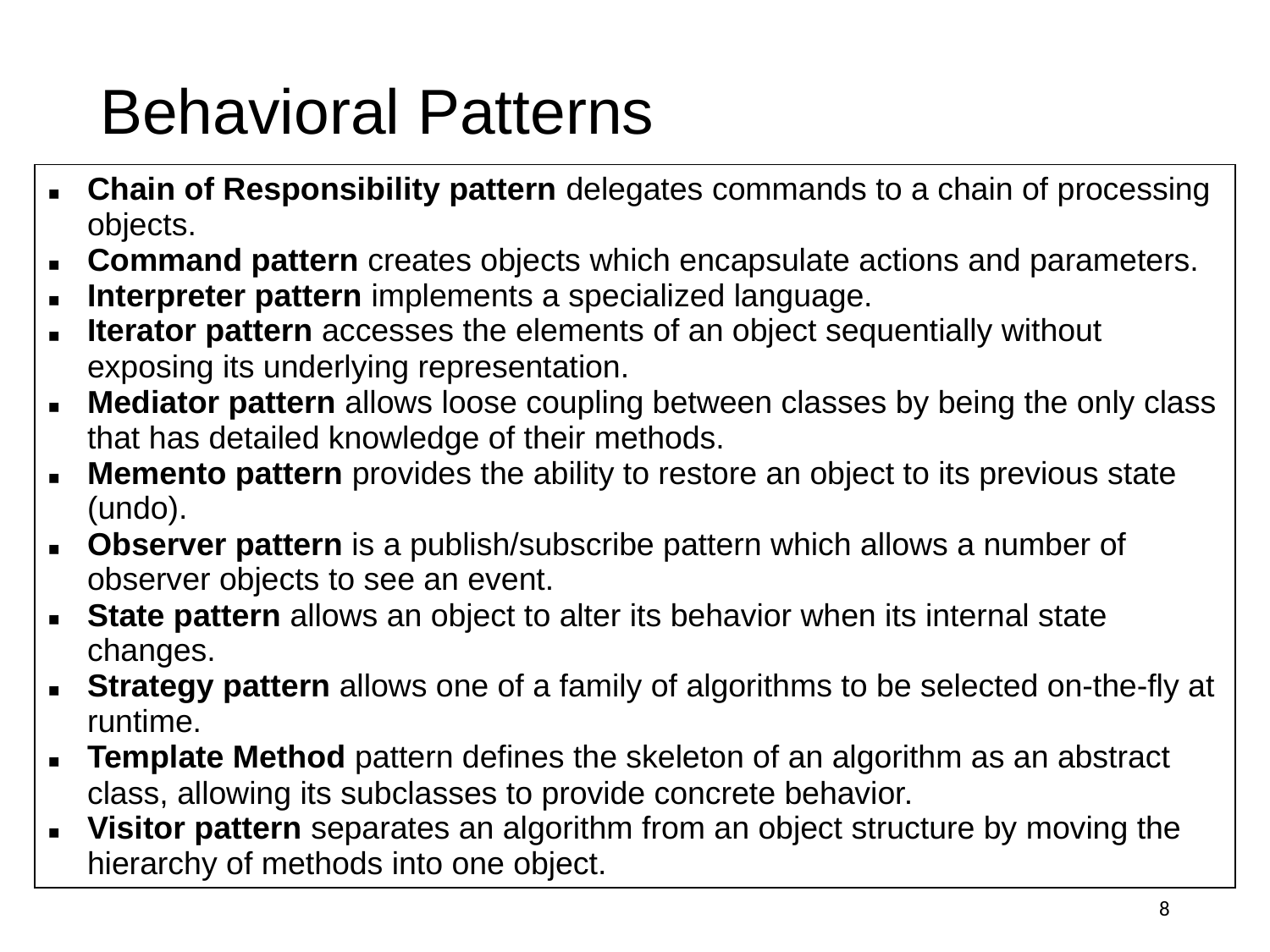

# Behavioral Patterns
| Chain of Responsibility pattern delegates commands to a chain of processing objects. Command pattern creates objects which encapsulate actions and parameters. Interpreter pattern implements a specialized language. Iterator pattern accesses the elements of an object sequentially without exposing its underlying representation. Mediator pattern allows loose coupling between classes by being the only class that has detailed knowledge of their methods. Memento pattern provides the ability to restore an object to its previous state (undo). Observer pattern is a publish/subscribe pattern which allows a number of observer objects to see an event. State pattern allows an object to alter its behavior when its internal state changes. Strategy pattern allows one of a family of algorithms to be selected on-the-fly at runtime. Template Method pattern defines the skeleton of an algorithm as an abstract class, allowing its subclasses to provide concrete behavior. Visitor pattern separates an algorithm from an object structure by moving the hierarchy of methods into one object. |
| --- |

8